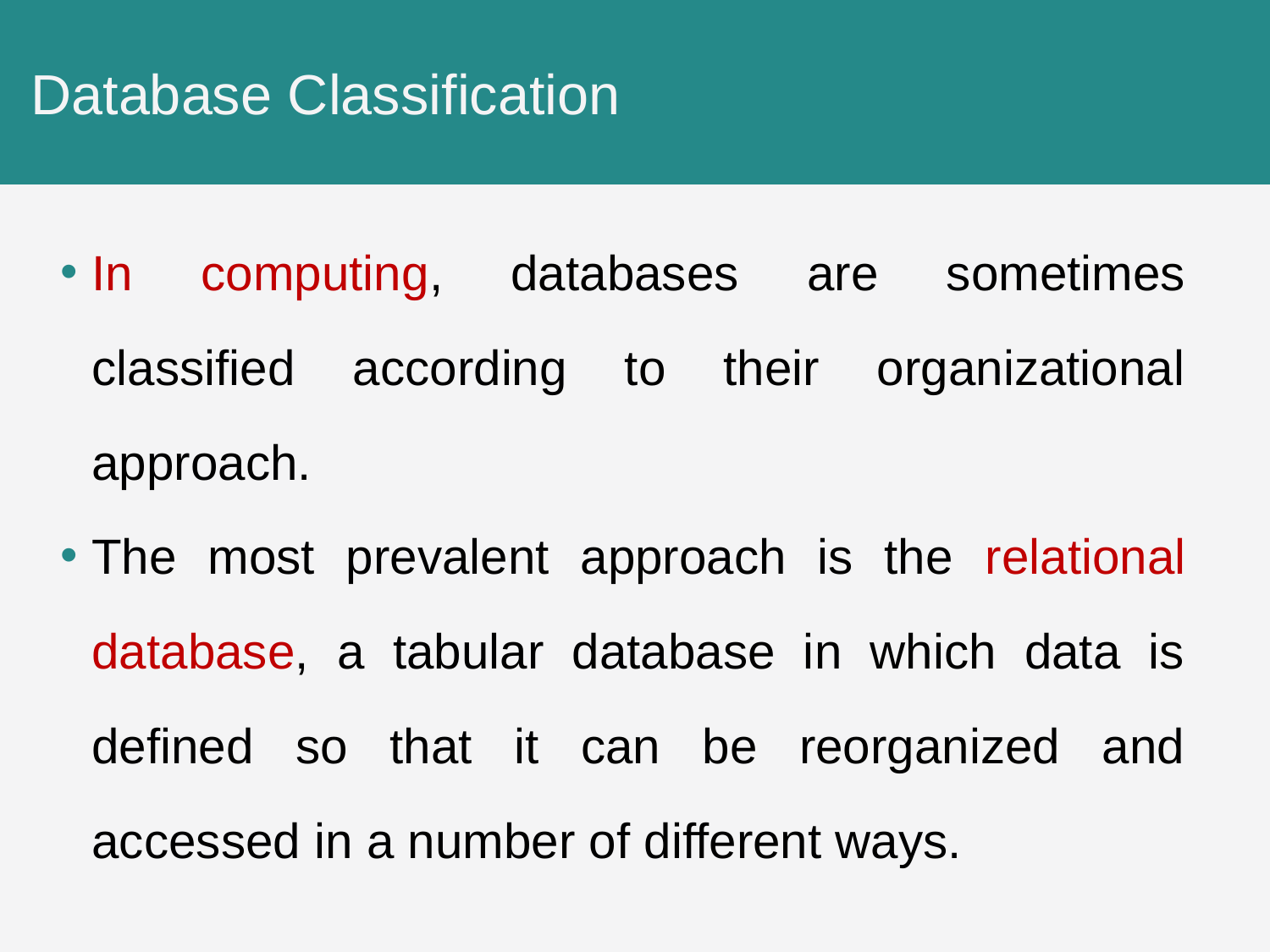

# Database Classification
In computing, databases are sometimes classified according to their organizational approach.
The most prevalent approach is the relational database, a tabular database in which data is defined so that it can be reorganized and accessed in a number of different ways.